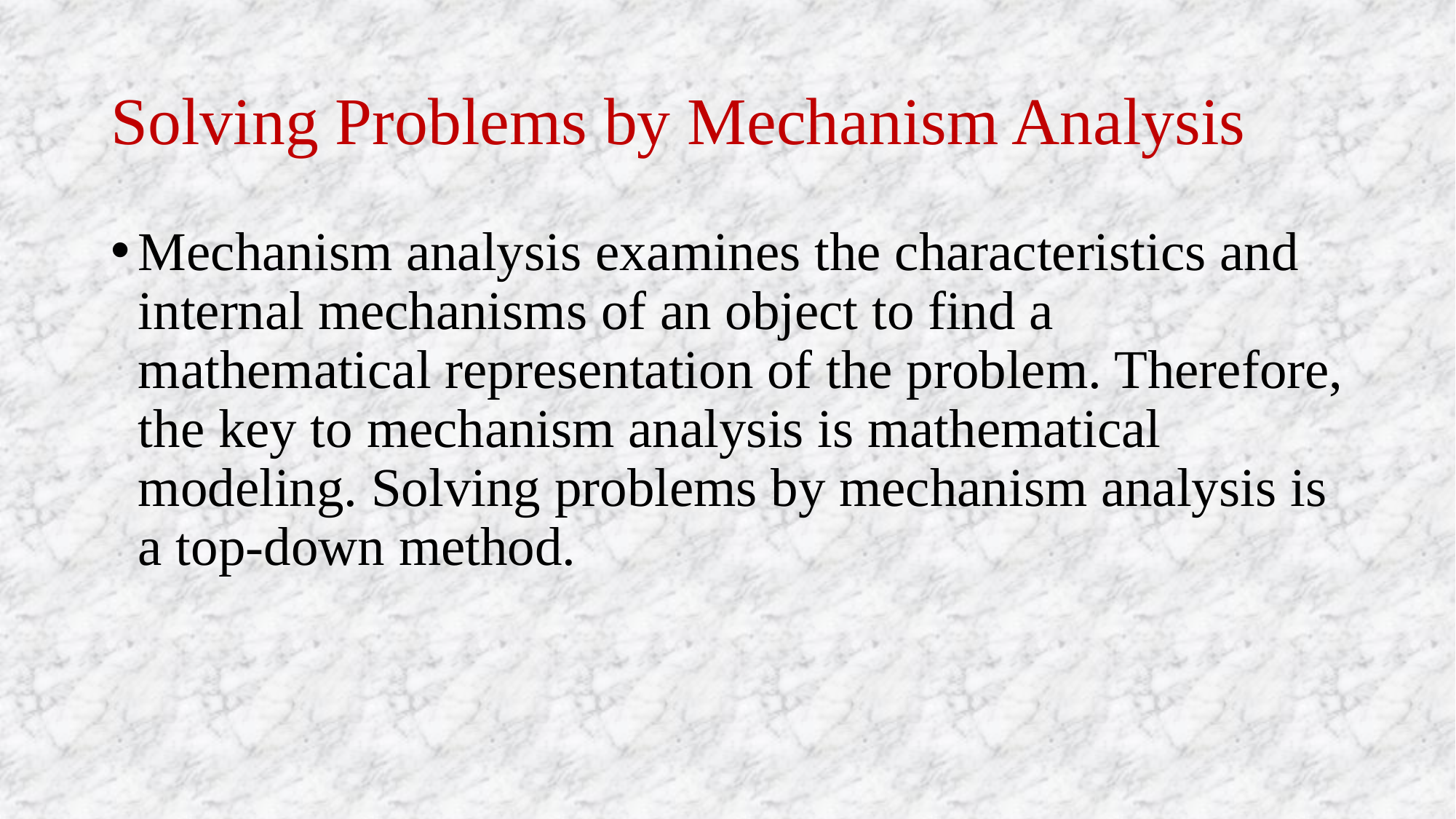

# Solving Problems by Mechanism Analysis
Mechanism analysis examines the characteristics and internal mechanisms of an object to find a mathematical representation of the problem. Therefore, the key to mechanism analysis is mathematical modeling. Solving problems by mechanism analysis is a top-down method.